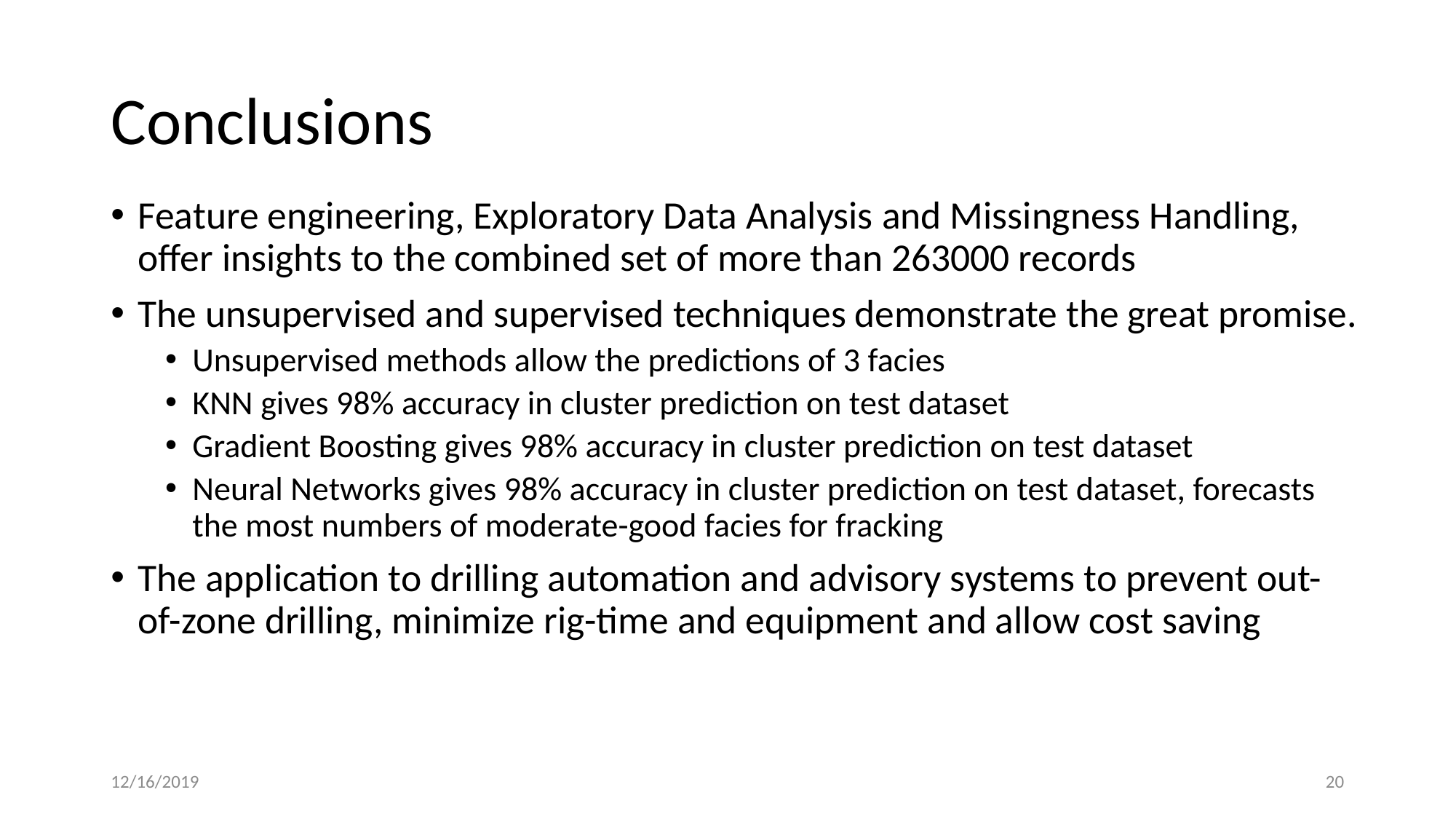

# Conclusions
Feature engineering, Exploratory Data Analysis and Missingness Handling, offer insights to the combined set of more than 263000 records
The unsupervised and supervised techniques demonstrate the great promise.
Unsupervised methods allow the predictions of 3 facies
KNN gives 98% accuracy in cluster prediction on test dataset
Gradient Boosting gives 98% accuracy in cluster prediction on test dataset
Neural Networks gives 98% accuracy in cluster prediction on test dataset, forecasts the most numbers of moderate-good facies for fracking
The application to drilling automation and advisory systems to prevent out-of-zone drilling, minimize rig-time and equipment and allow cost saving

12/16/2019
20